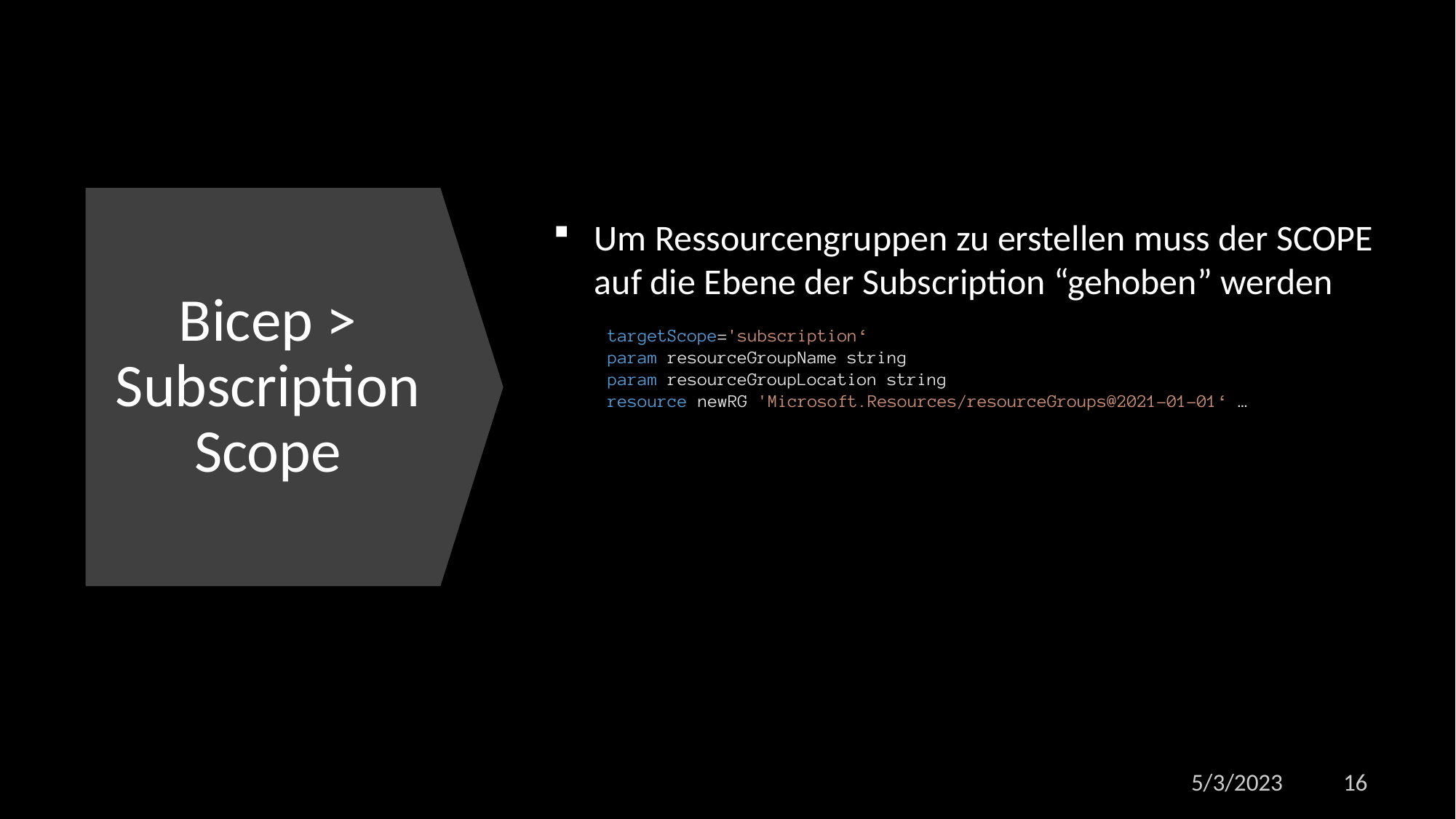

Um Ressourcengruppen zu erstellen muss der SCOPE auf die Ebene der Subscription “gehoben” werden

targetScope='subscription‘
param resourceGroupName string
param resourceGroupLocation string
resource newRG 'Microsoft.Resources/resourceGroups@2021-01-01‘ …
# Bicep > Subscription Scope
5/3/2023
16